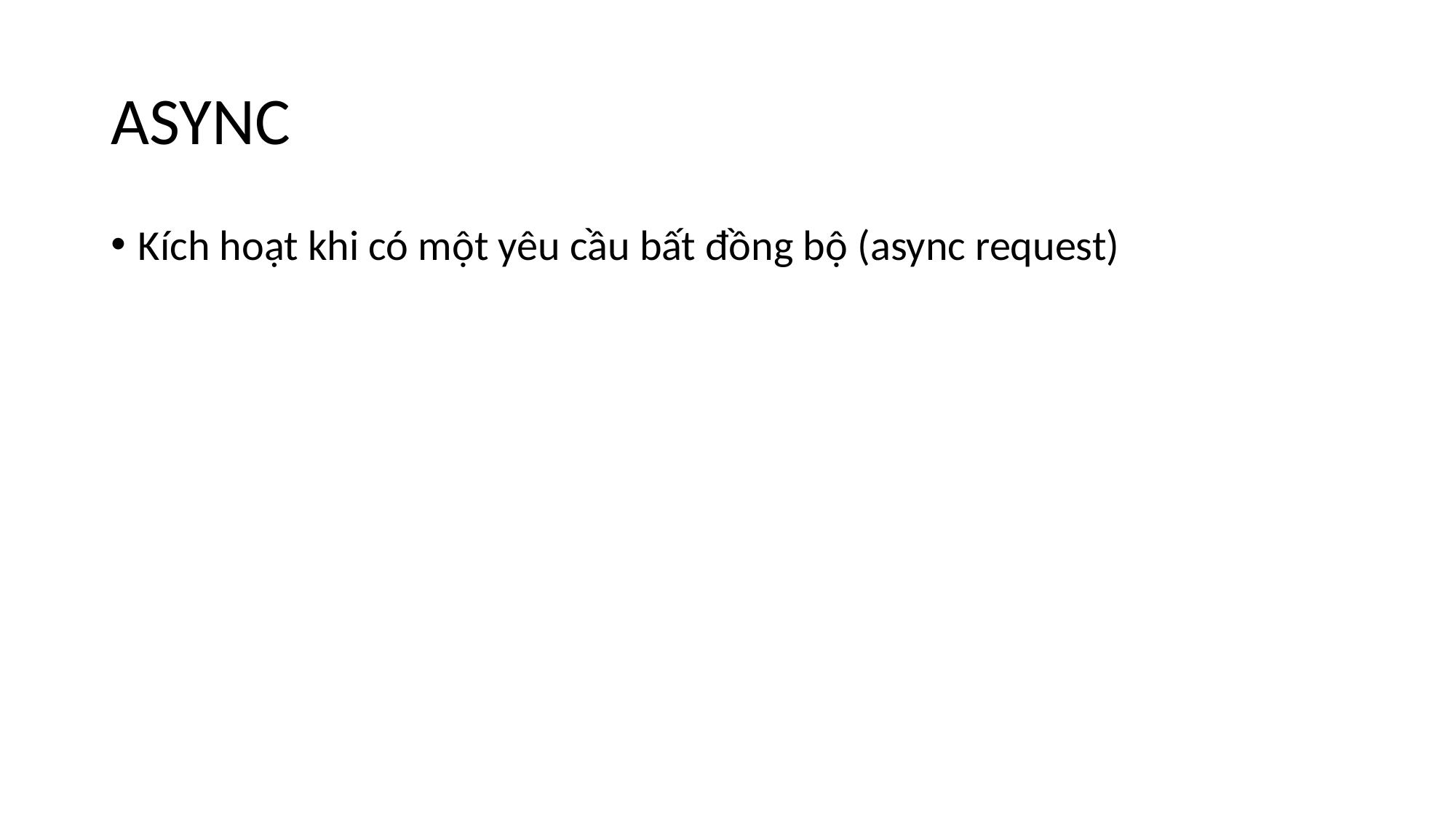

# ASYNC
Kích hoạt khi có một yêu cầu bất đồng bộ (async request)